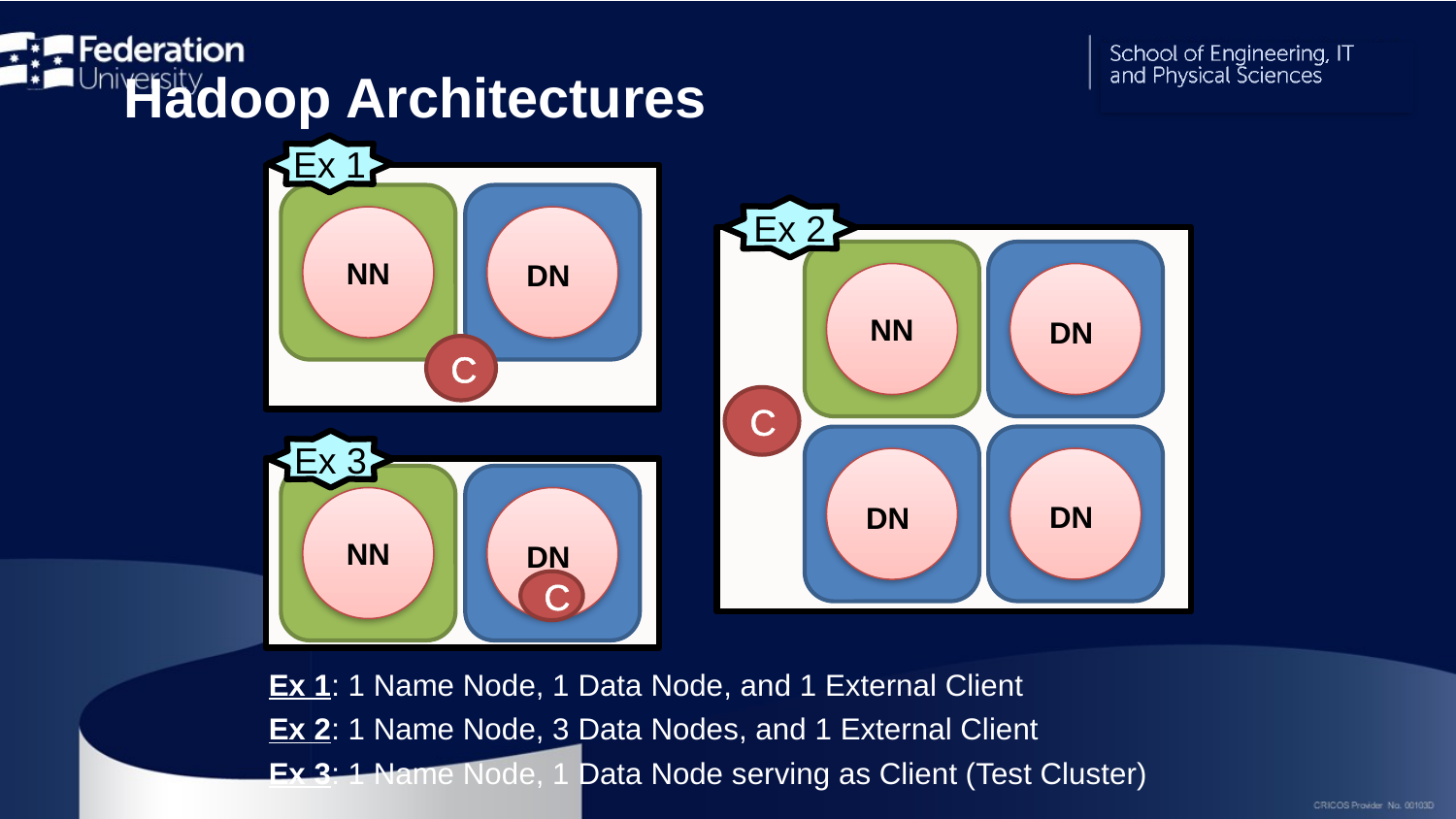

# Hadoop Architectures
Ex 1

NN

DN
Ex 2

NN

DN
C
C

DN

DN
Ex 3

NN

DN
C
Ex 1: 1 Name Node, 1 Data Node, and 1 External Client
Ex 2: 1 Name Node, 3 Data Nodes, and 1 External Client
Ex 3: 1 Name Node, 1 Data Node serving as Client (Test Cluster)